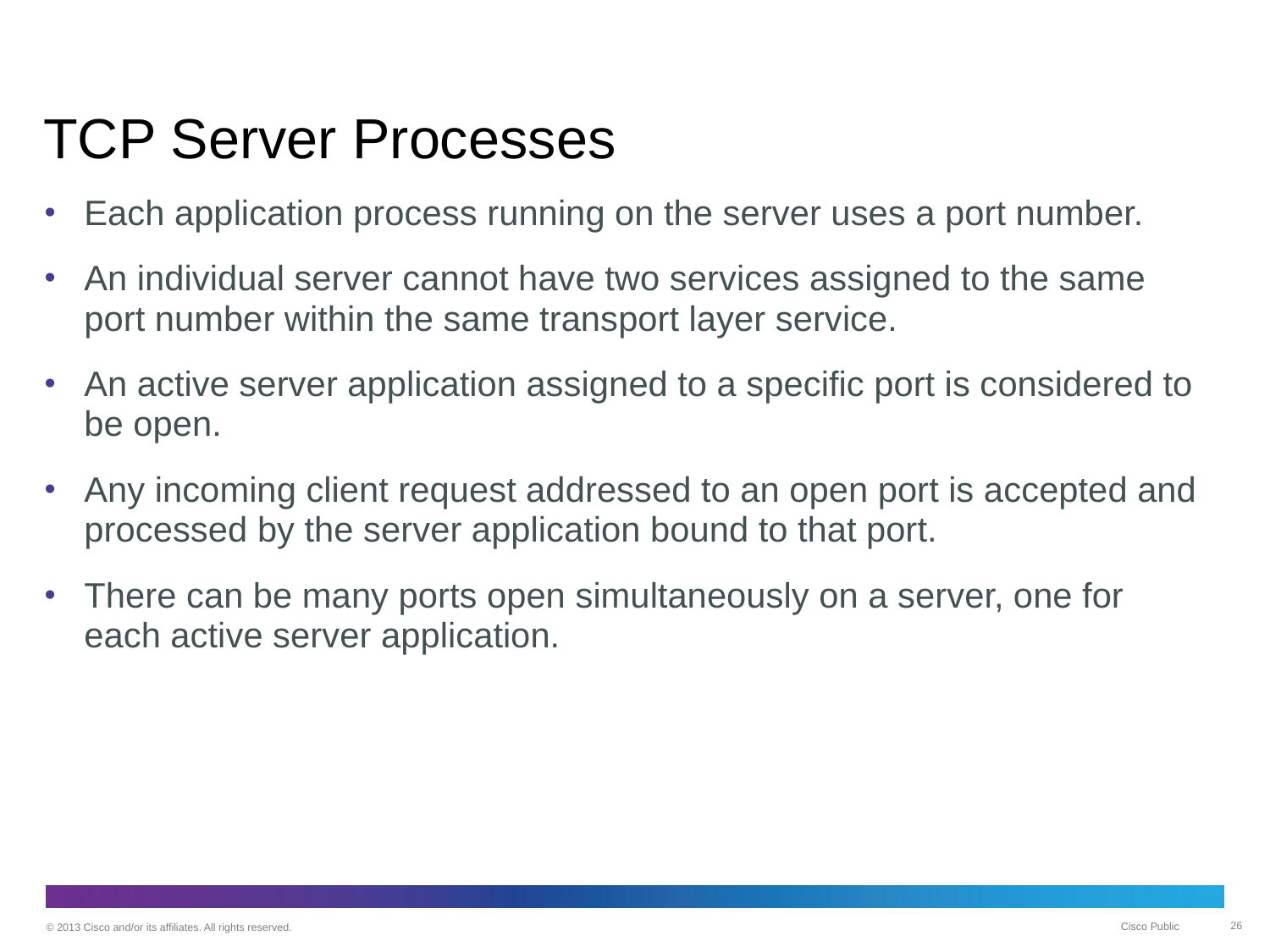

# TCP Server Processes
Each application process running on the server uses a port number.
An individual server cannot have two services assigned to the same port number within the same transport layer service.
An active server application assigned to a specific port is considered to be open.
Any incoming client request addressed to an open port is accepted and processed by the server application bound to that port.
There can be many ports open simultaneously on a server, one for each active server application.